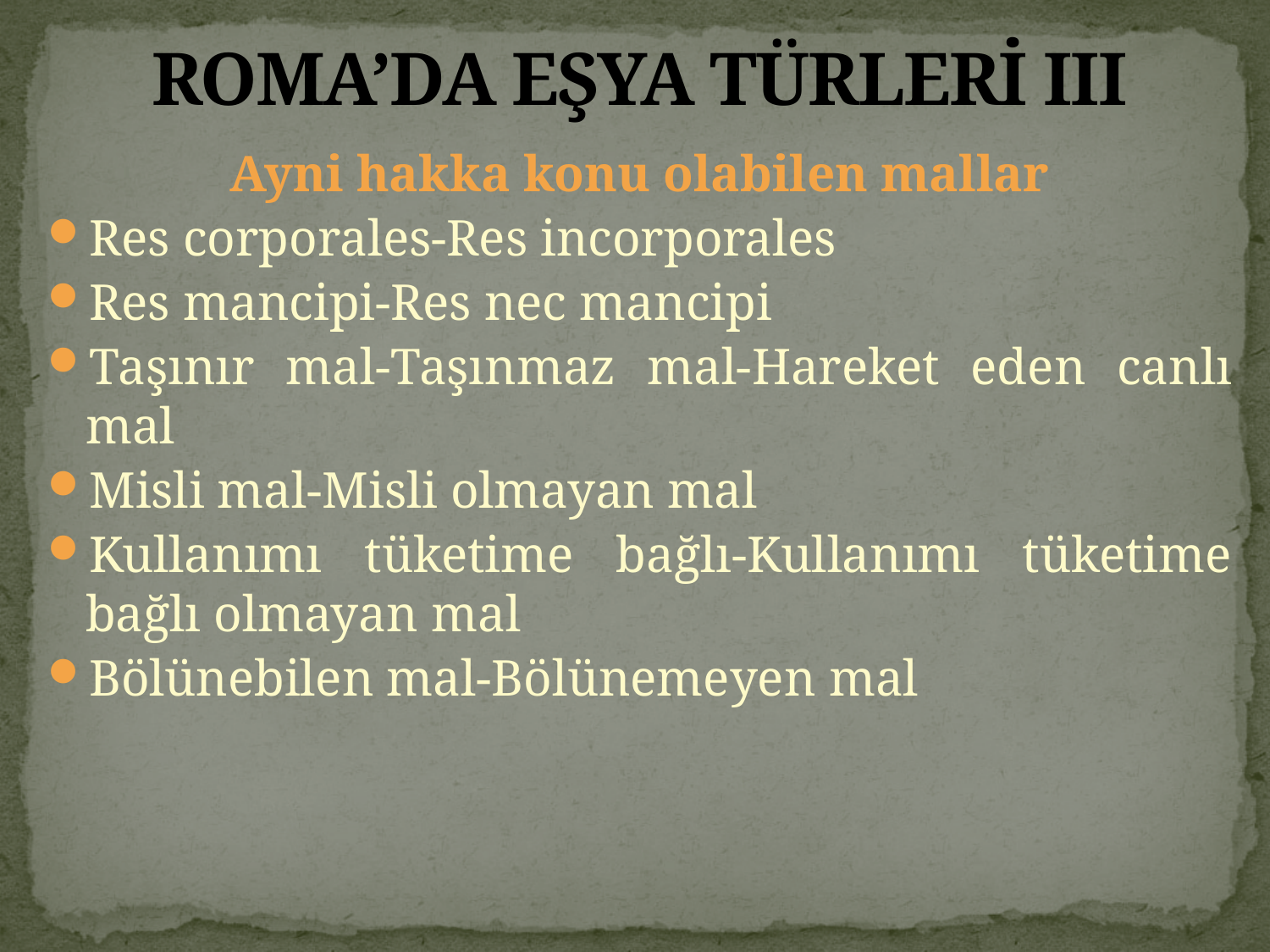

# ROMA’DA EŞYA TÜRLERİ III
Ayni hakka konu olabilen mallar
Res corporales-Res incorporales
Res mancipi-Res nec mancipi
Taşınır mal-Taşınmaz mal-Hareket eden canlı mal
Misli mal-Misli olmayan mal
Kullanımı tüketime bağlı-Kullanımı tüketime bağlı olmayan mal
Bölünebilen mal-Bölünemeyen mal